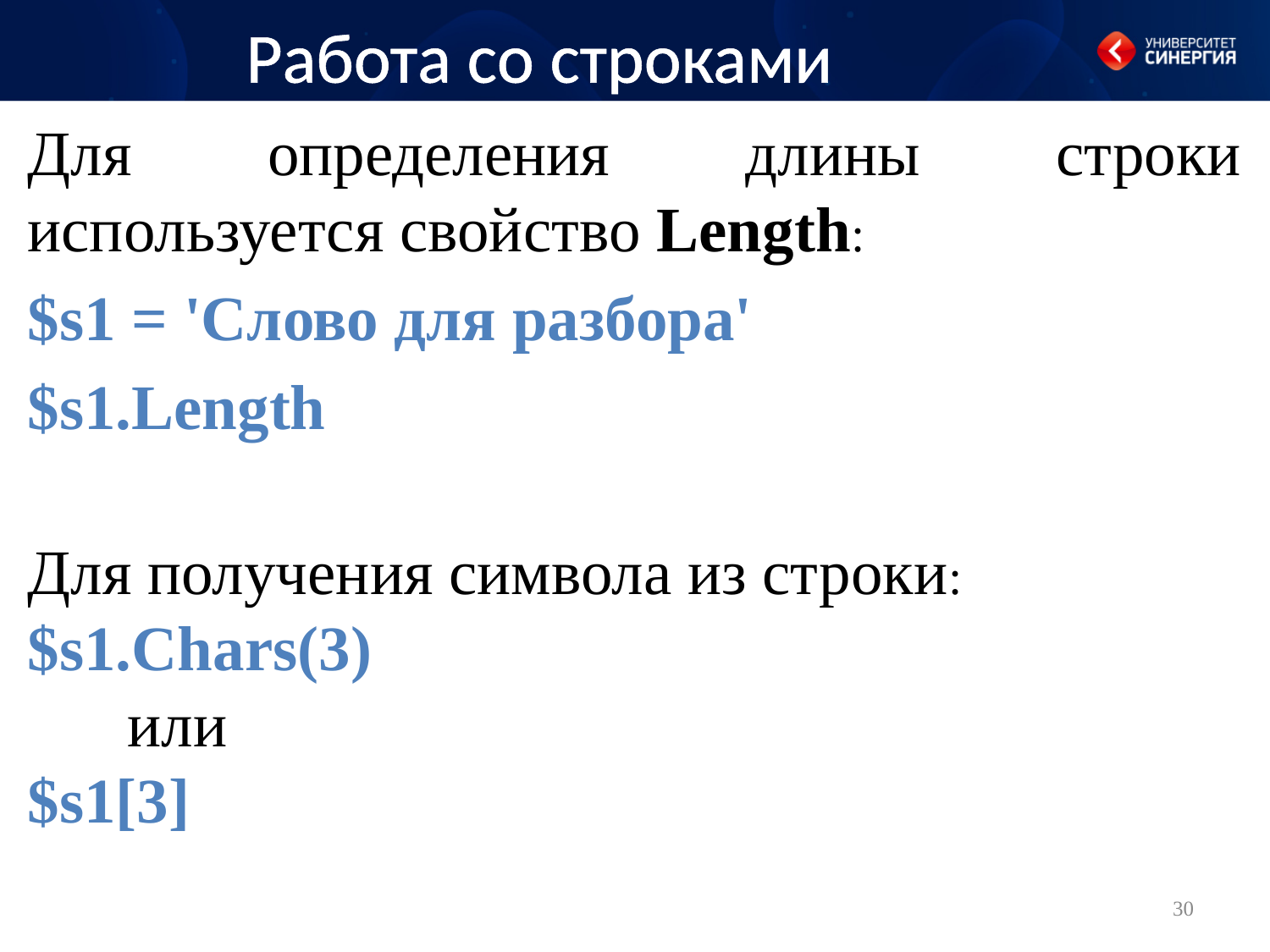

# Работа со строками
Для определения длины строки используется свойство Length:
$s1 = 'Слово для разбора'
$s1.Length

Для получения символа из строки:
$s1.Chars(3)
или
$s1[3]

30